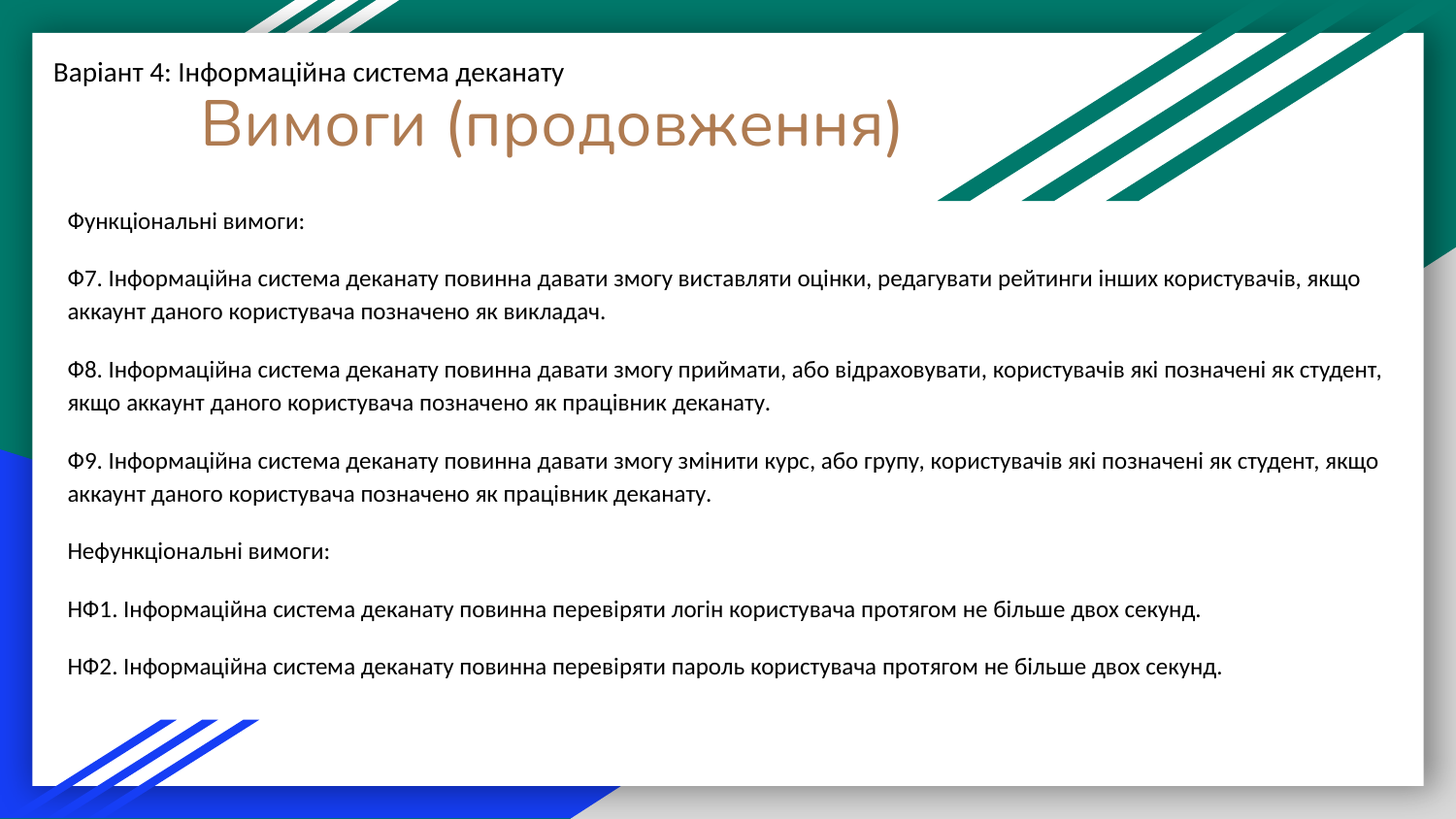

# Вимоги (продовження)
Варіант 4: Інформаційна система деканату
Функціональні вимоги:
Ф7. Інформаційна система деканату повинна давати змогу виставляти оцінки, редагувати рейтинги інших користувачів, якщо аккаунт даного користувача позначено як викладач.
Ф8. Інформаційна система деканату повинна давати змогу приймати, або відраховувати, користувачів які позначені як студент, якщо аккаунт даного користувача позначено як працівник деканату.
Ф9. Інформаційна система деканату повинна давати змогу змінити курс, або групу, користувачів які позначені як студент, якщо аккаунт даного користувача позначено як працівник деканату.
Нефункціональні вимоги:
НФ1. Інформаційна система деканату повинна перевіряти логін користувача протягом не більше двох секунд.
НФ2. Інформаційна система деканату повинна перевіряти пароль користувача протягом не більше двох секунд.